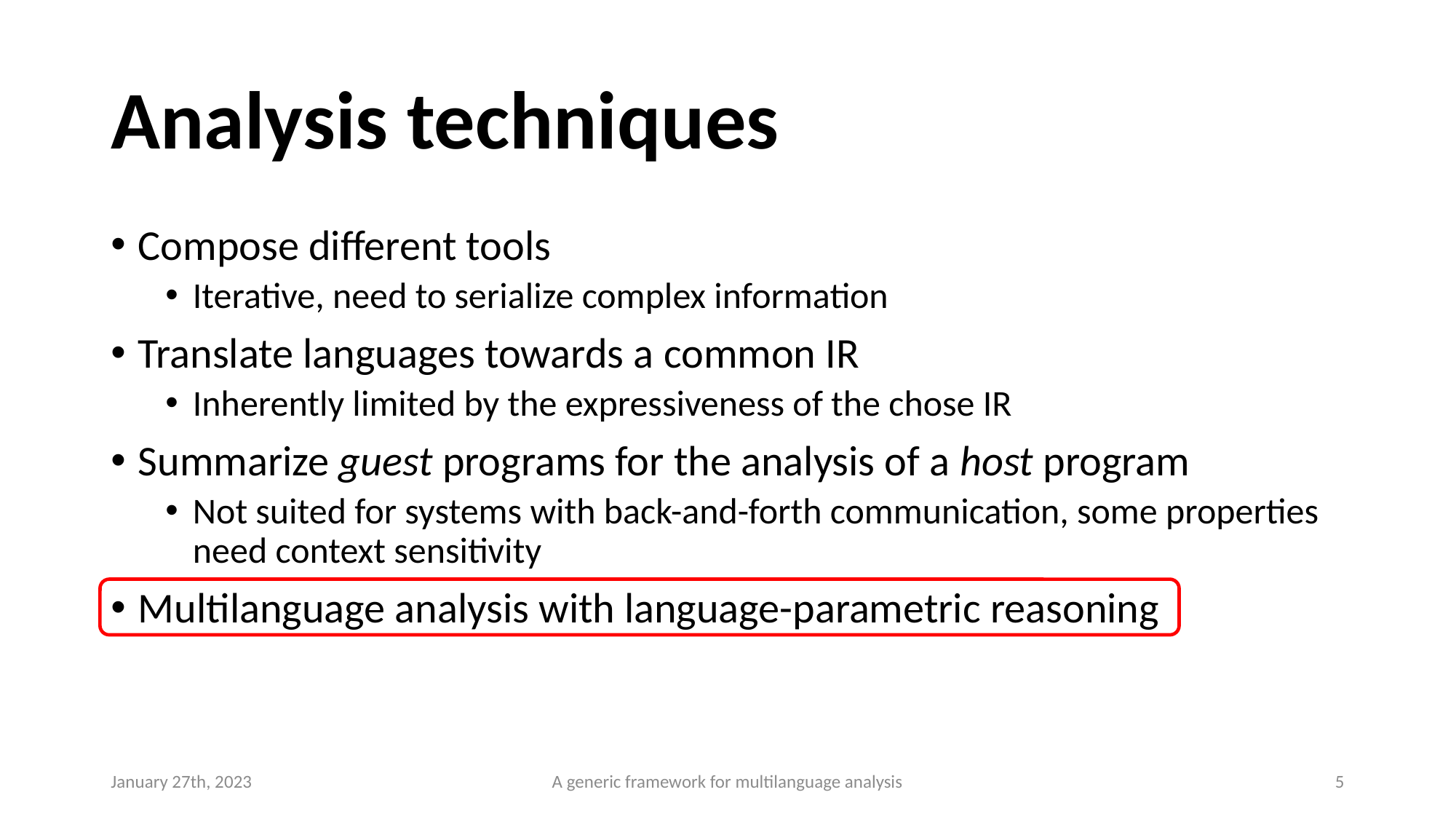

# Analysis techniques
Compose different tools
Iterative, need to serialize complex information
Translate languages towards a common IR
Inherently limited by the expressiveness of the chose IR
Summarize guest programs for the analysis of a host program
Not suited for systems with back-and-forth communication, some properties need context sensitivity
Multilanguage analysis with language-parametric reasoning

January 27th, 2023
A generic framework for multilanguage analysis
5